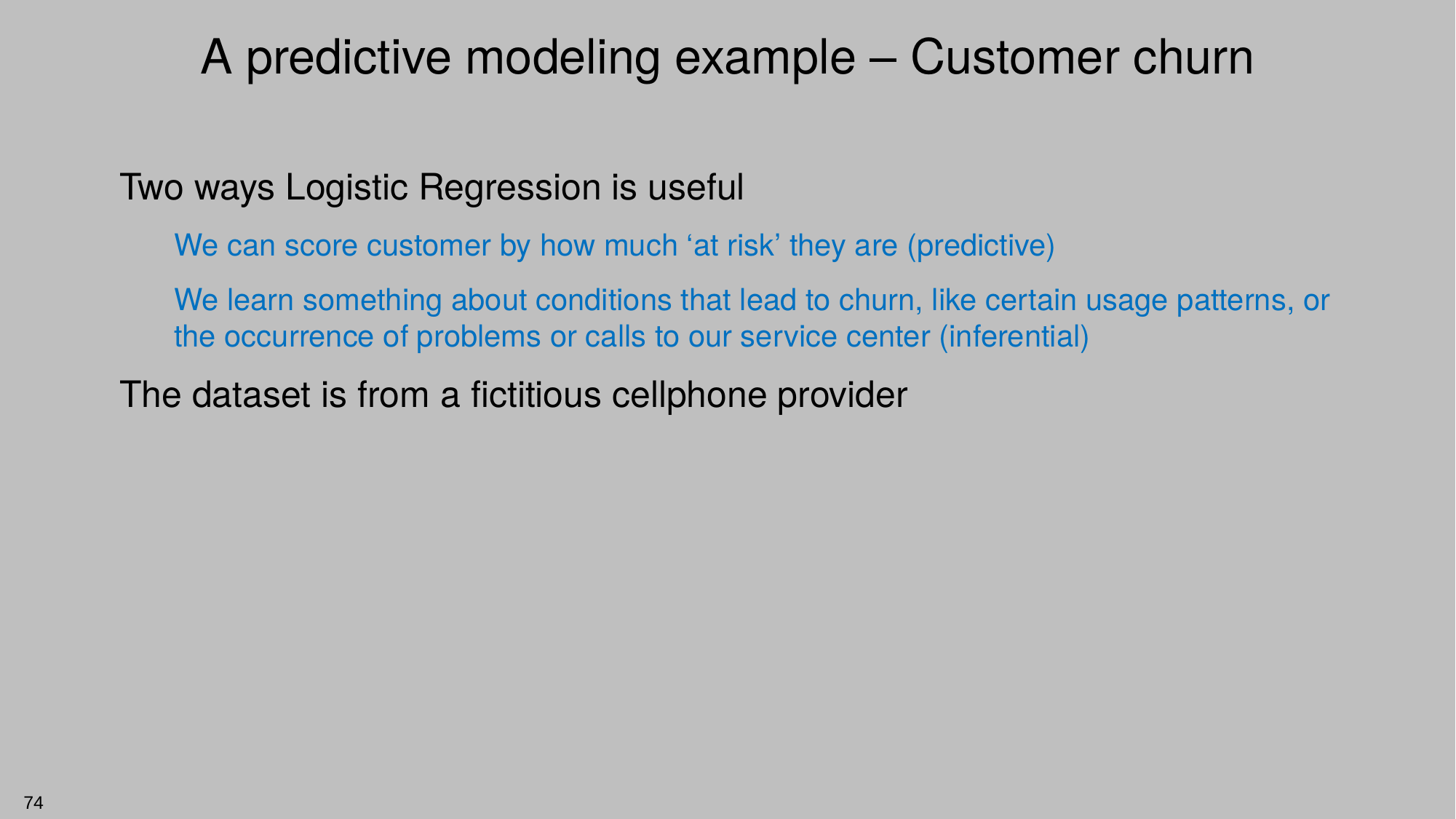

# A predictive modeling example – Customer churn
Two ways Logistic Regression is useful
We can score customer by how much ‘at risk’ they are (predictive)
We learn something about conditions that lead to churn, like certain usage patterns, or the occurrence of problems or calls to our service center (inferential)
The dataset is from a fictitious cellphone provider